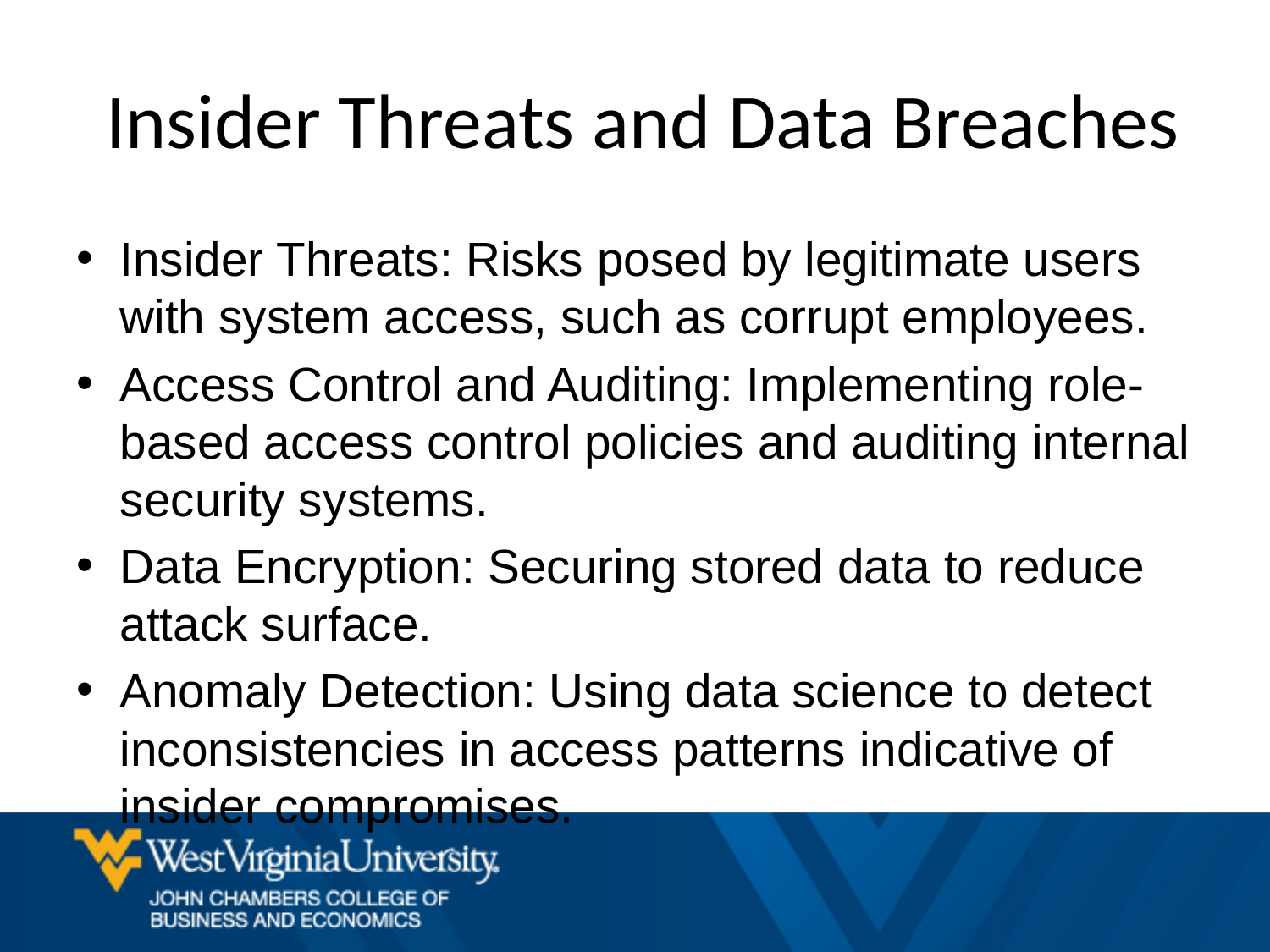

# Insider Threats and Data Breaches
Insider Threats: Risks posed by legitimate users with system access, such as corrupt employees.
Access Control and Auditing: Implementing role-based access control policies and auditing internal security systems.
Data Encryption: Securing stored data to reduce attack surface.
Anomaly Detection: Using data science to detect inconsistencies in access patterns indicative of insider compromises.